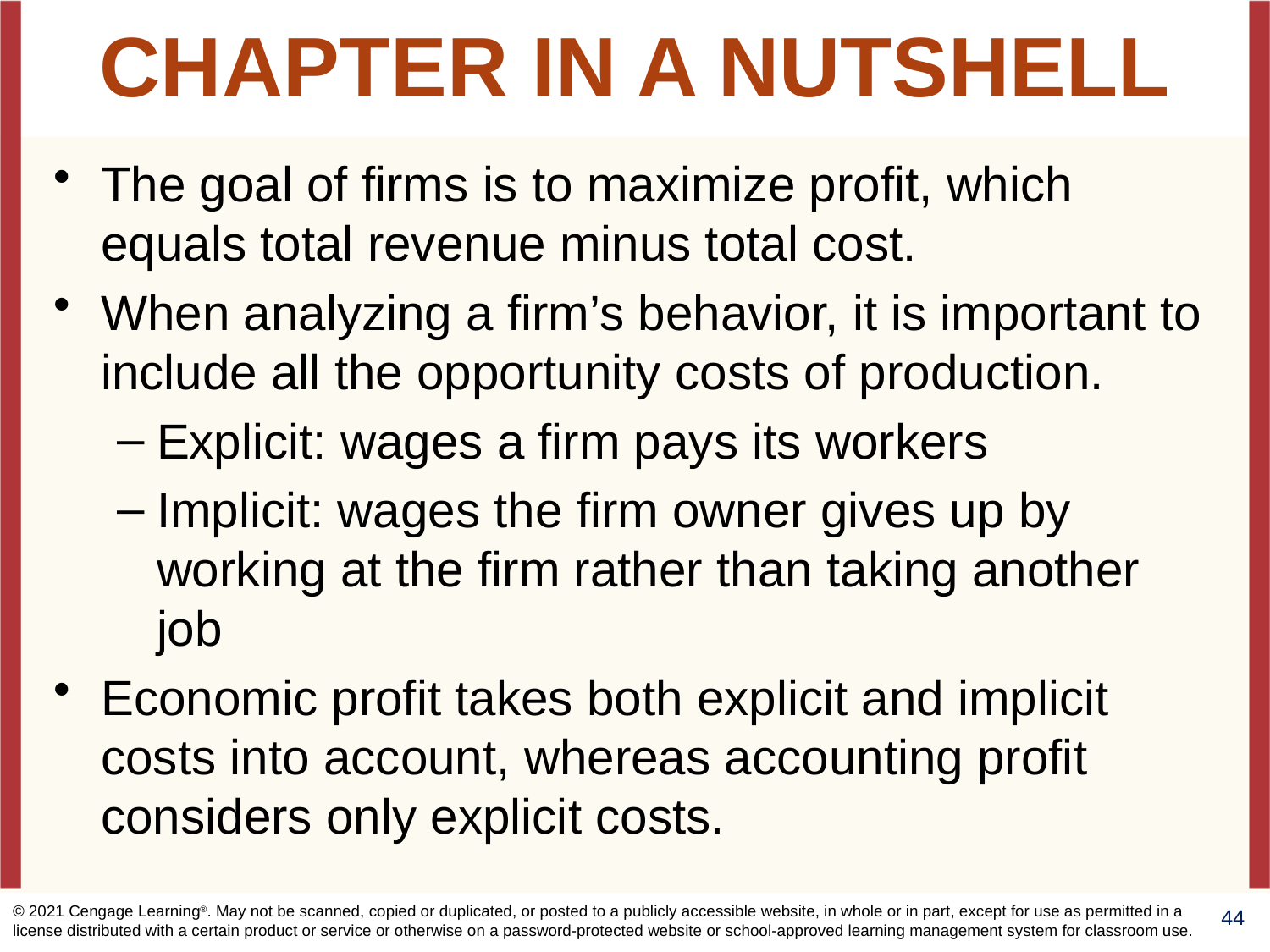

# CHAPTER IN A NUTSHELL
The goal of firms is to maximize profit, which equals total revenue minus total cost.
When analyzing a firm’s behavior, it is important to include all the opportunity costs of production.
Explicit: wages a firm pays its workers
Implicit: wages the firm owner gives up by working at the firm rather than taking another job
Economic profit takes both explicit and implicit costs into account, whereas accounting profit considers only explicit costs.
© 2021 Cengage Learning®. May not be scanned, copied or duplicated, or posted to a publicly accessible website, in whole or in part, except for use as permitted in a license distributed with a certain product or service or otherwise on a password-protected website or school-approved learning management system for classroom use.
44